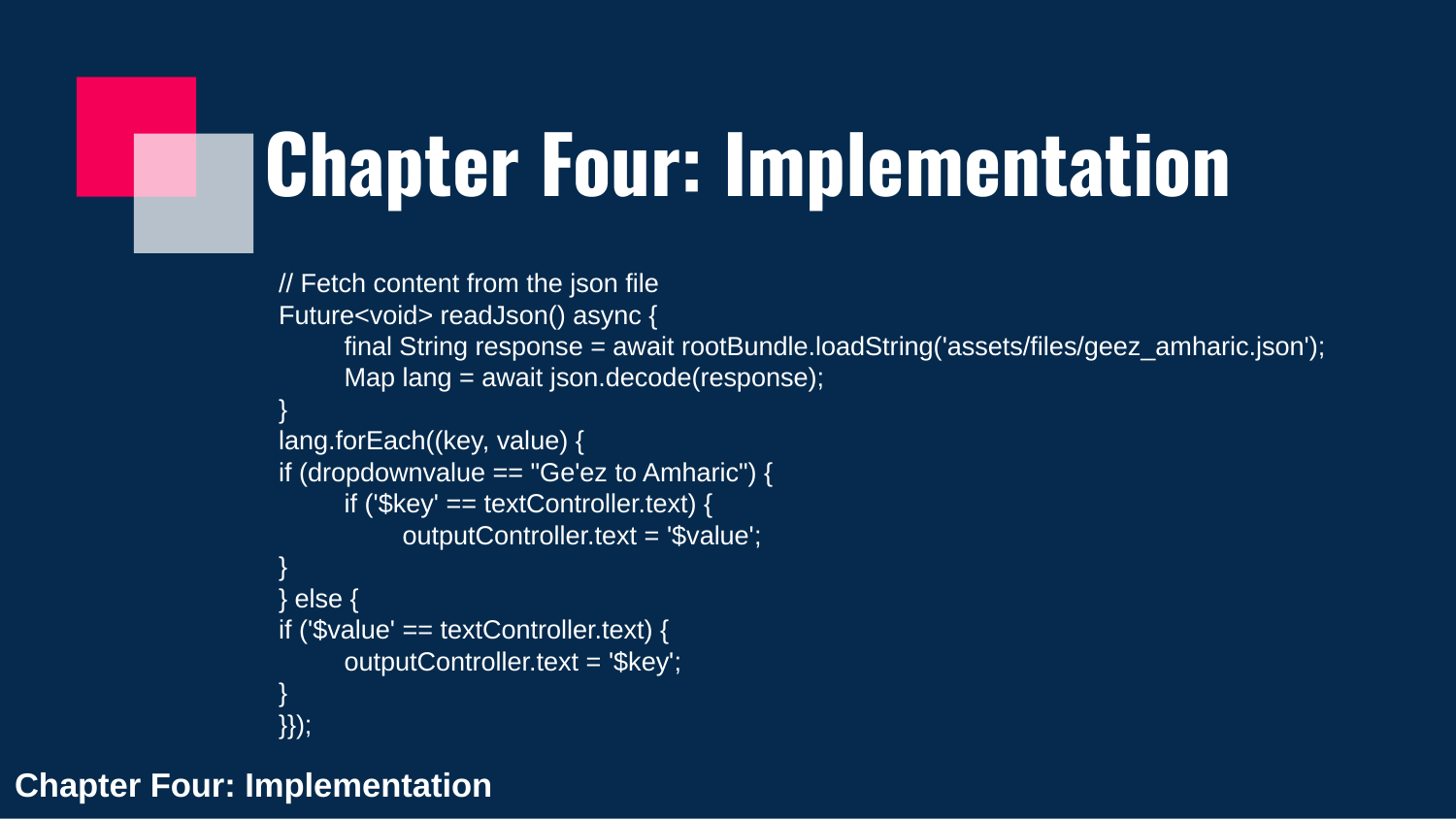

# Chapter Four: Implementation
// Fetch content from the json file
Future<void> readJson() async {
         final String response = await rootBundle.loadString('assets/files/geez_amharic.json');
         Map lang = await json.decode(response);
}
lang.forEach((key, value) {
if (dropdownvalue == "Ge'ez to Amharic") {
         if ('$key' == textController.text) {
                 outputController.text = '$value';
}
} else {
if ('$value' == textController.text) {
         outputController.text = '$key';
}
}});
Chapter Four: Implementation